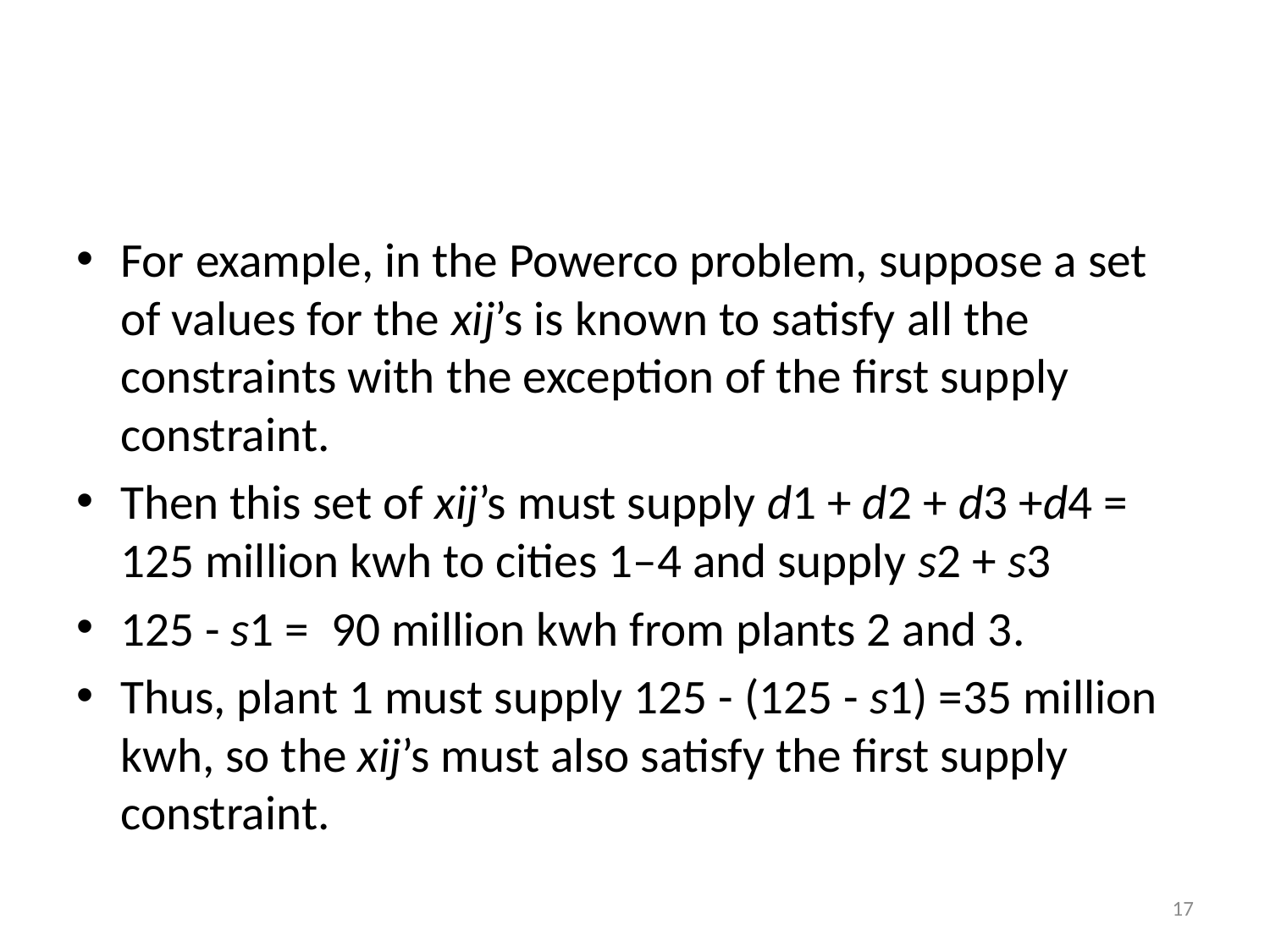

#
For example, in the Powerco problem, suppose a set of values for the xij’s is known to satisfy all the constraints with the exception of the first supply constraint.
Then this set of xij’s must supply d1 + d2 + d3 +d4 = 125 million kwh to cities 1–4 and supply s2 + s3
125 - s1 =  90 million kwh from plants 2 and 3.
Thus, plant 1 must supply 125 - (125 - s1) =35 million kwh, so the xij’s must also satisfy the first supply constraint.
17